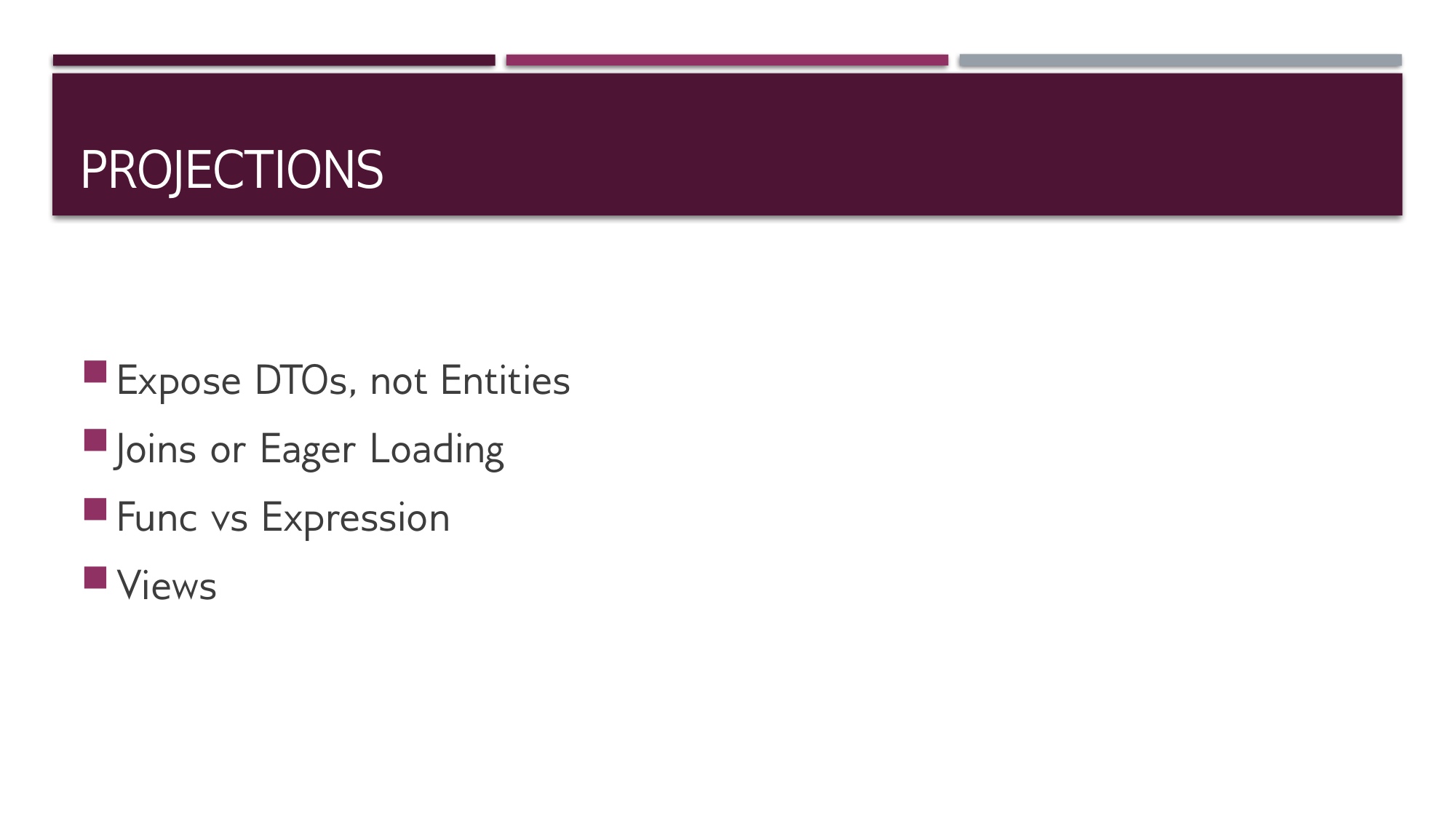

# Projections
Expose DTOs, not Entities
Joins or Eager Loading
Func vs Expression
Views